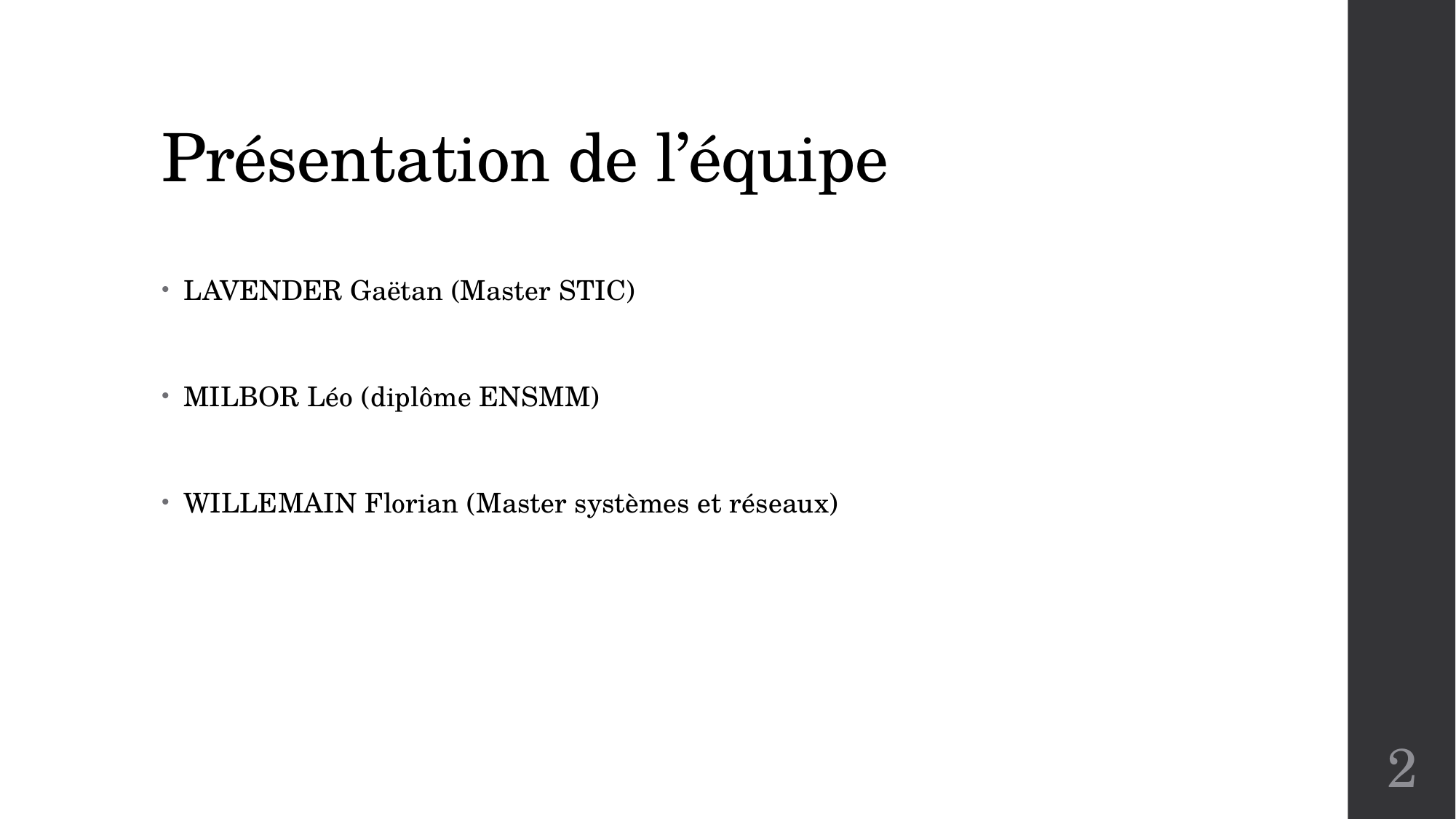

# Présentation de l’équipe
LAVENDER Gaëtan (Master STIC)
MILBOR Léo (diplôme ENSMM)
WILLEMAIN Florian (Master systèmes et réseaux)
2